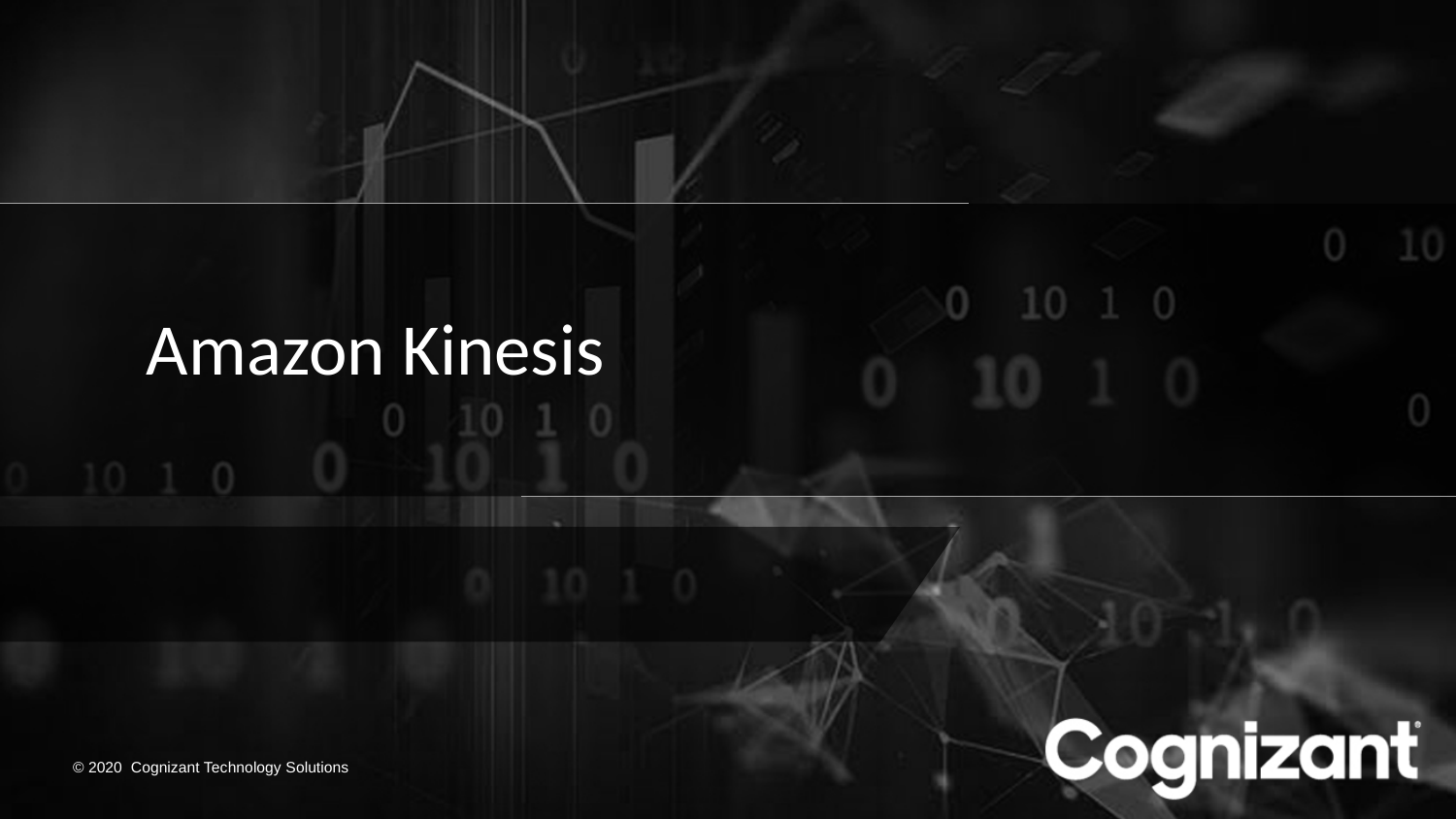

# Amazon Kinesis
© 2020  Cognizant Technology Solutions